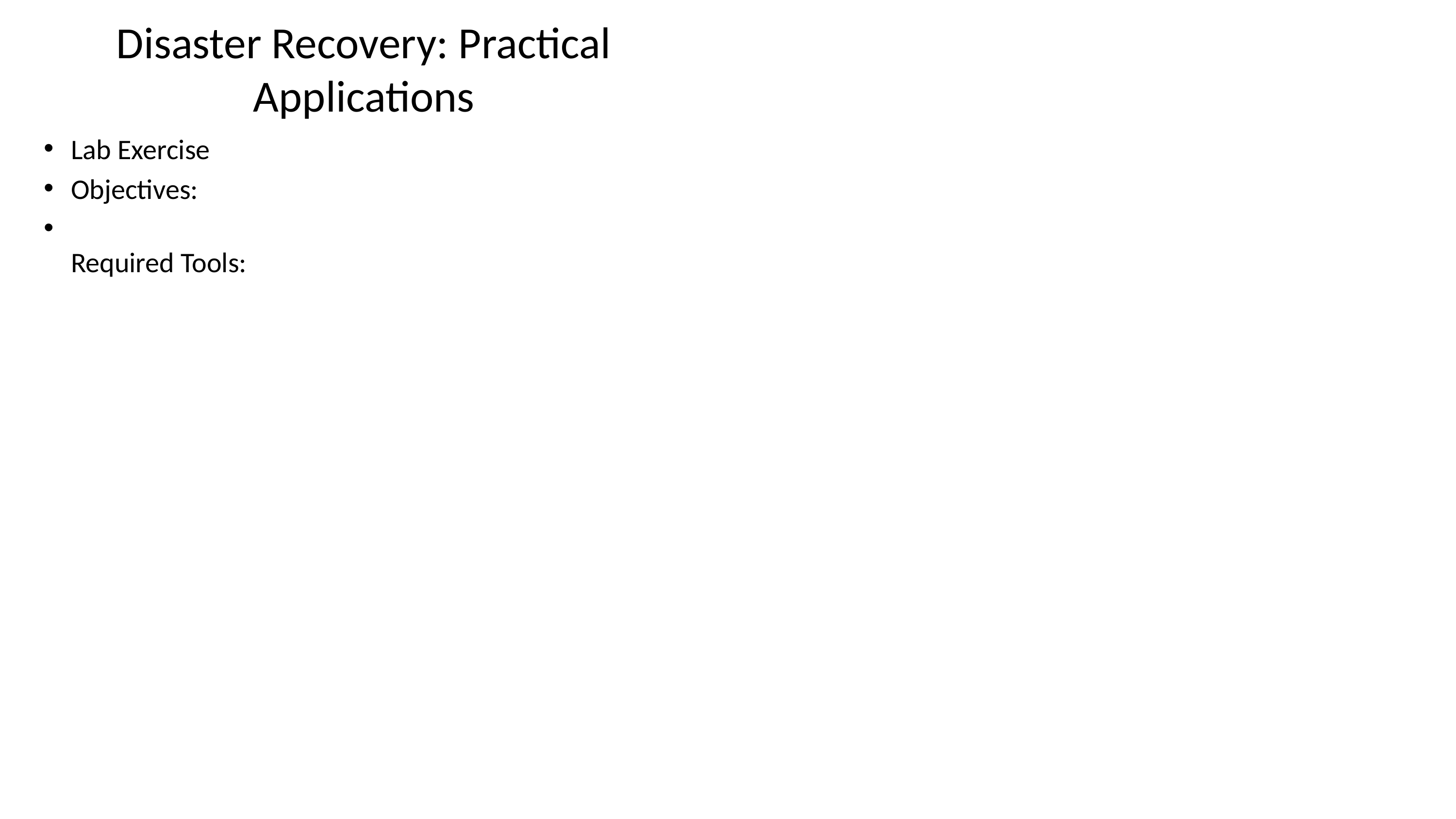

# Disaster Recovery: Practical Applications
Lab Exercise
Objectives:
Required Tools: